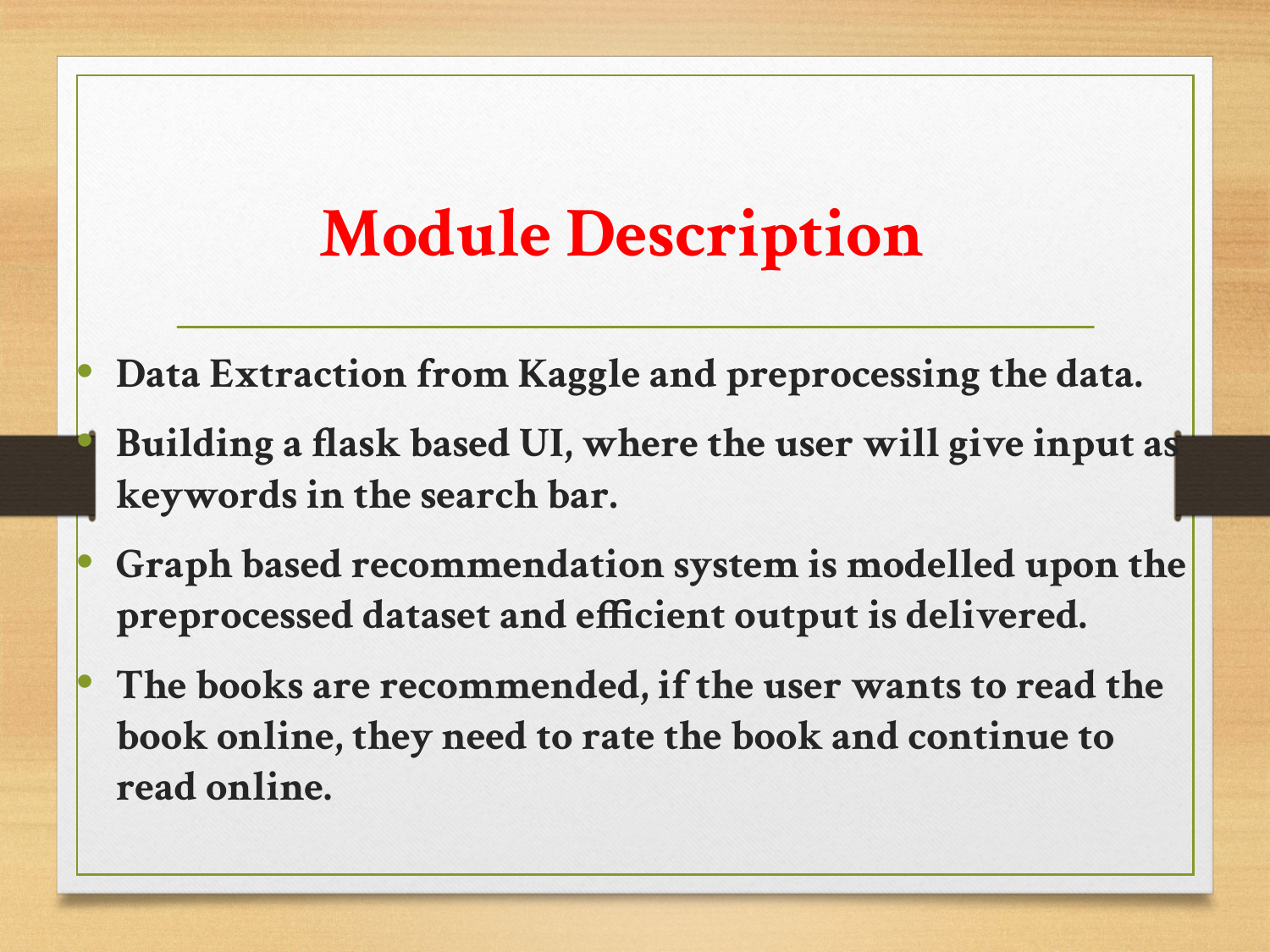

# Module Description
Data Extraction from Kaggle and preprocessing the data.
Building a flask based UI, where the user will give input as keywords in the search bar.
Graph based recommendation system is modelled upon the preprocessed dataset and efficient output is delivered.
The books are recommended, if the user wants to read the book online, they need to rate the book and continue to read online.